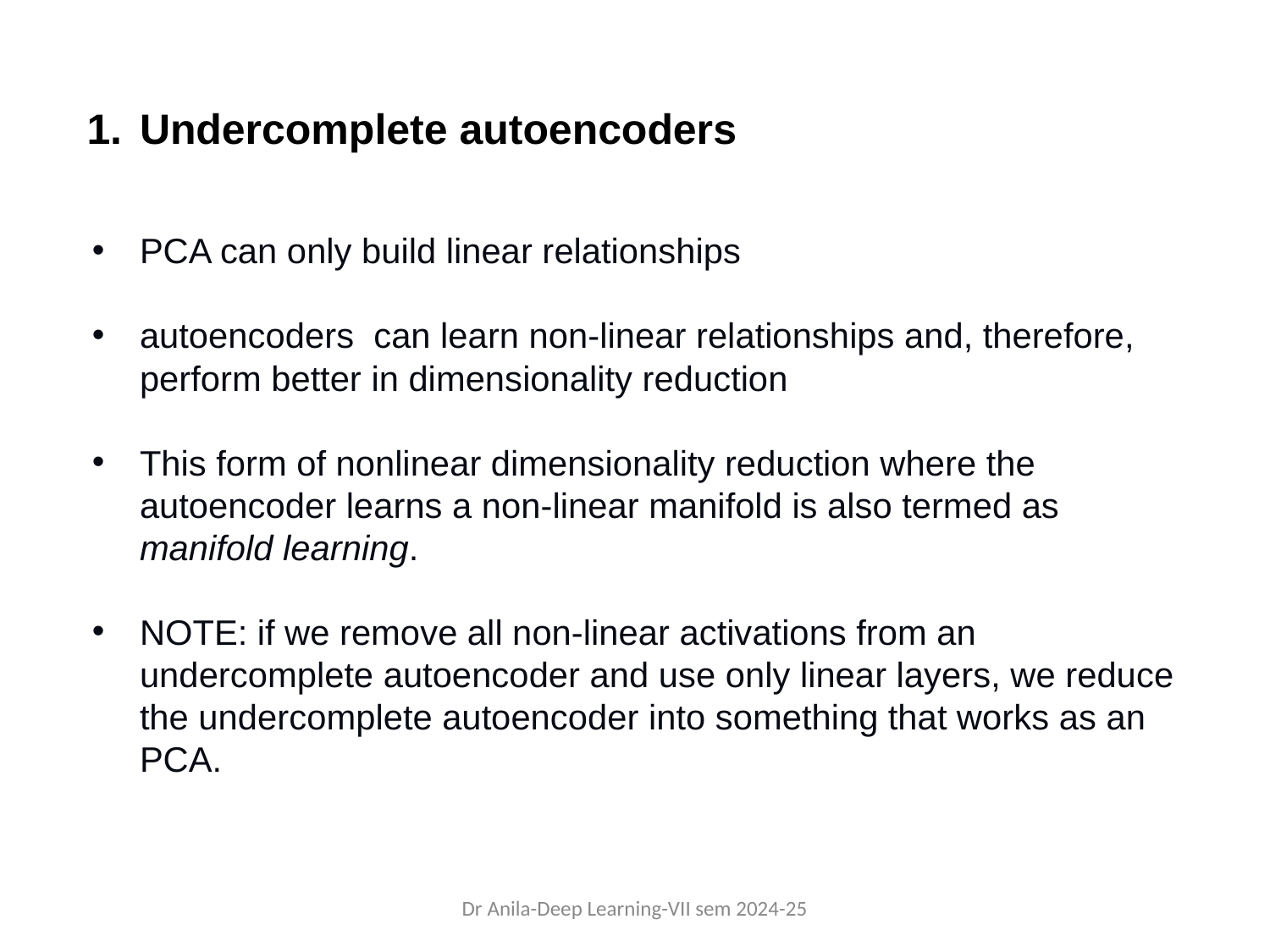

# Undercomplete autoencoders
PCA can only build linear relationships

autoencoders  can learn non-linear relationships and, therefore, perform better in dimensionality reduction

This form of nonlinear dimensionality reduction where the autoencoder learns a non-linear manifold is also termed as manifold learning.

NOTE: if we remove all non-linear activations from an undercomplete autoencoder and use only linear layers, we reduce the undercomplete autoencoder into something that works as an PCA.
Dr Anila-Deep Learning-VII sem 2024-25